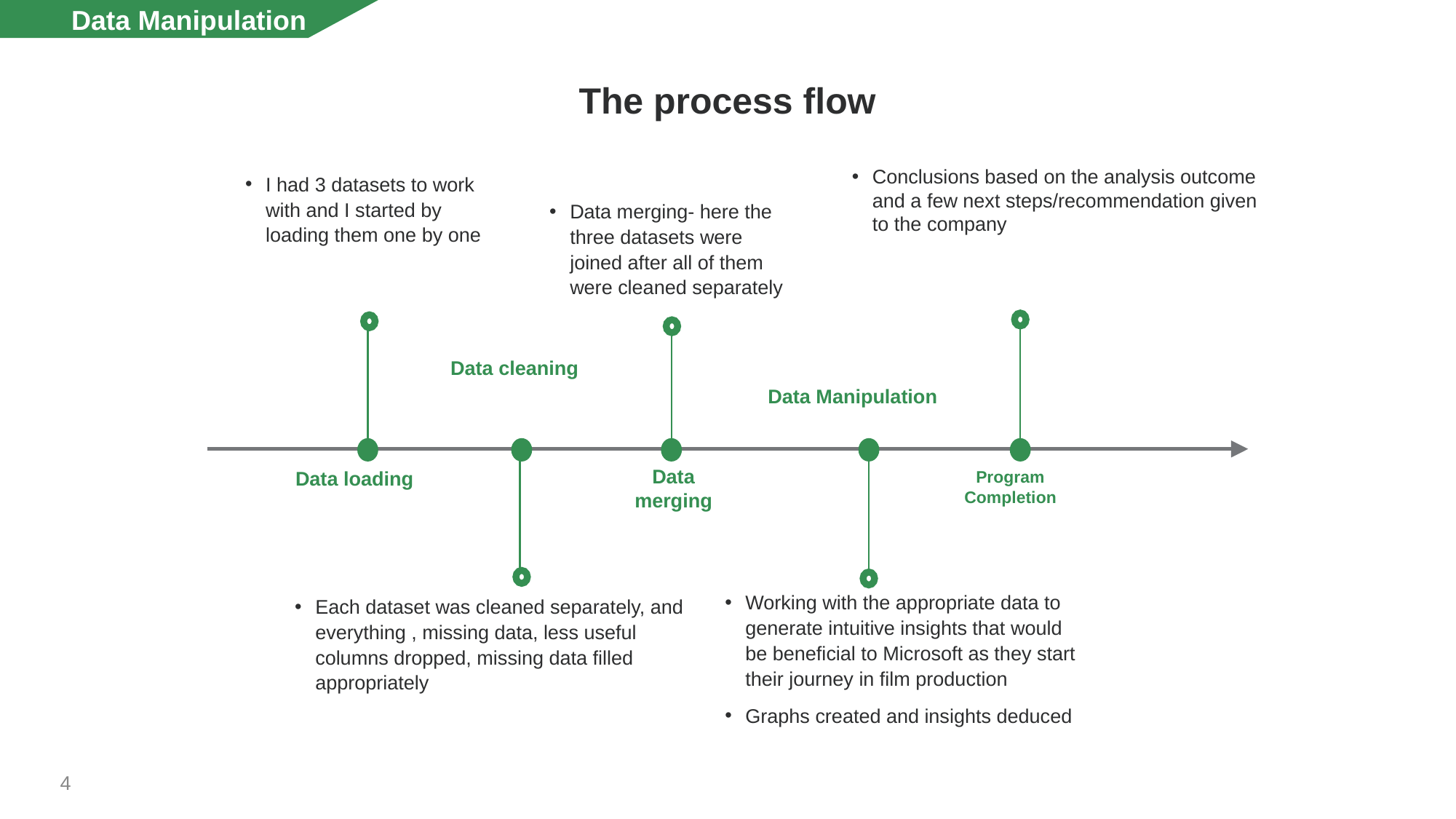

Data Manipulation
The process flow
Conclusions based on the analysis outcome and a few next steps/recommendation given to the company
I had 3 datasets to work with and I started by loading them one by one
Data merging- here the three datasets were joined after all of them were cleaned separately

Data cleaning
Data Manipulation

Data merging
Data loading

Working with the appropriate data to generate intuitive insights that would be beneficial to Microsoft as they start their journey in film production
Graphs created and insights deduced
Each dataset was cleaned separately, and everything , missing data, less useful columns dropped, missing data filled appropriately
Program
Completion
4